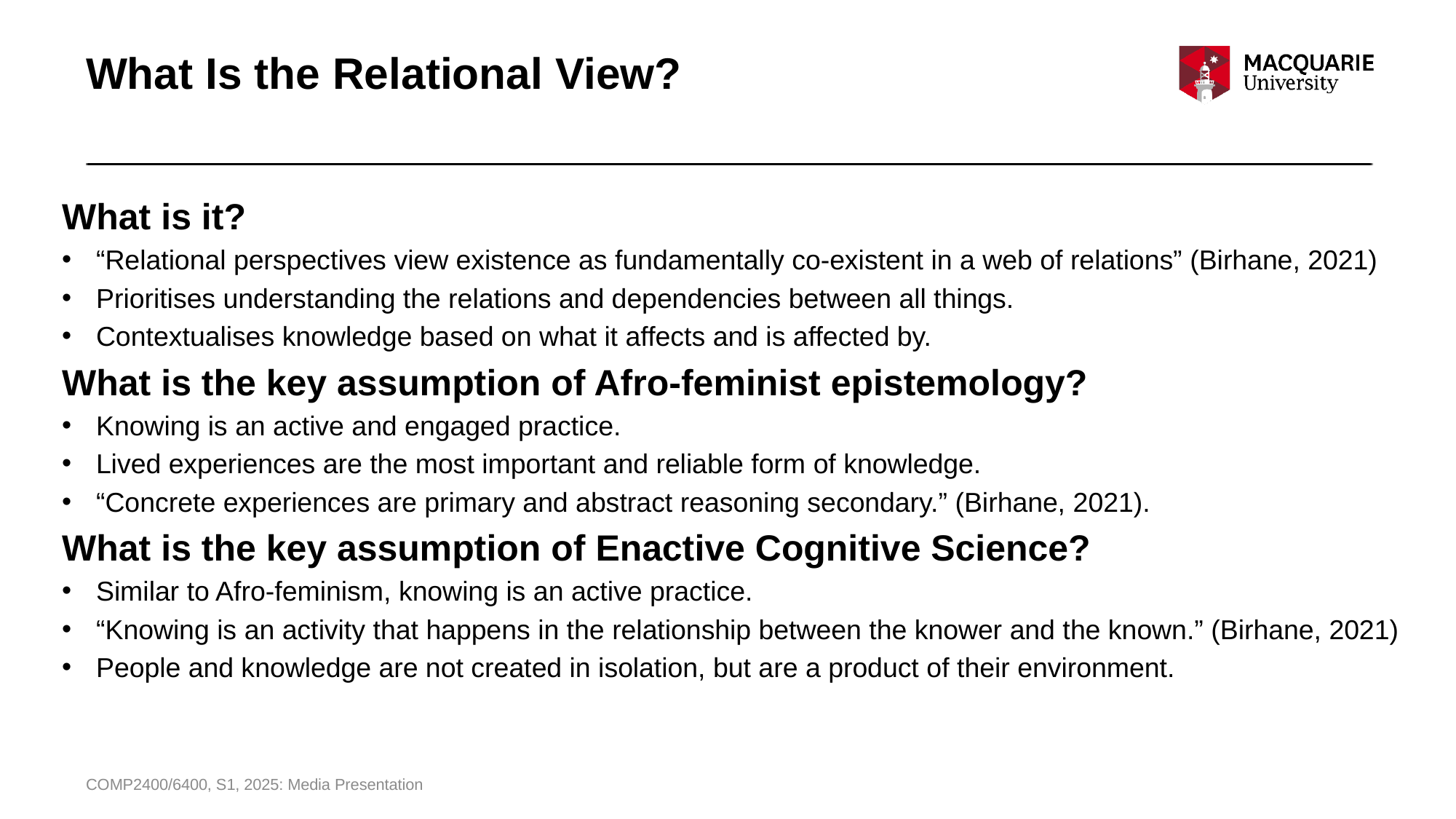

# What Is the Relational View?
What is it?
“Relational perspectives view existence as fundamentally co-existent in a web of relations” (Birhane, 2021)
Prioritises understanding the relations and dependencies between all things.
Contextualises knowledge based on what it affects and is affected by.
What is the key assumption of Afro-feminist epistemology?
Knowing is an active and engaged practice.
Lived experiences are the most important and reliable form of knowledge.
“Concrete experiences are primary and abstract reasoning secondary.” (Birhane, 2021).
What is the key assumption of Enactive Cognitive Science?
Similar to Afro-feminism, knowing is an active practice.
“Knowing is an activity that happens in the relationship between the knower and the known.” (Birhane, 2021)
People and knowledge are not created in isolation, but are a product of their environment.
COMP2400/6400, S1, 2025: Media Presentation